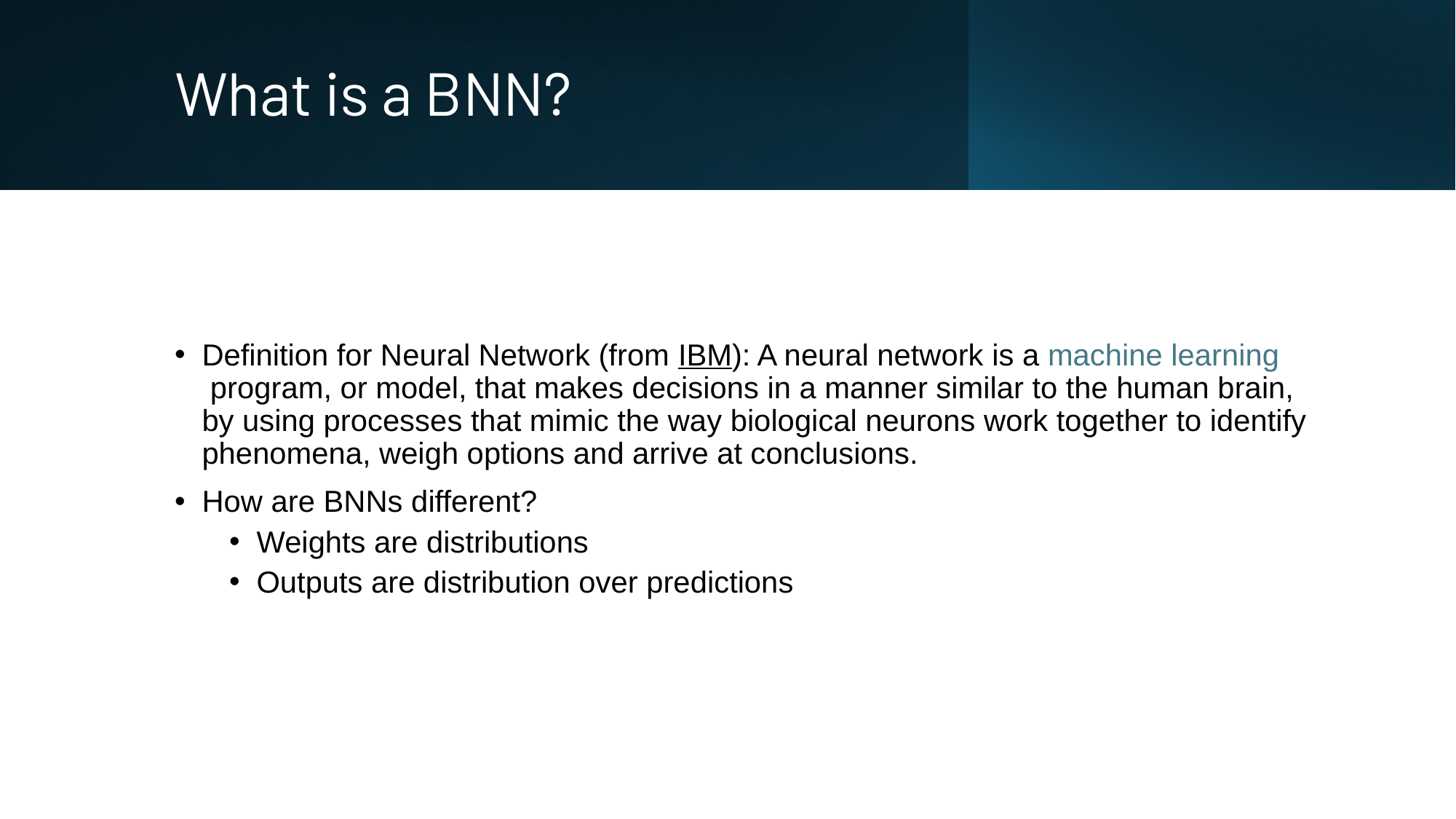

# What is a BNN?
Definition for Neural Network (from IBM): A neural network is a machine learning program, or model, that makes decisions in a manner similar to the human brain, by using processes that mimic the way biological neurons work together to identify phenomena, weigh options and arrive at conclusions.
How are BNNs different?
Weights are distributions
Outputs are distribution over predictions